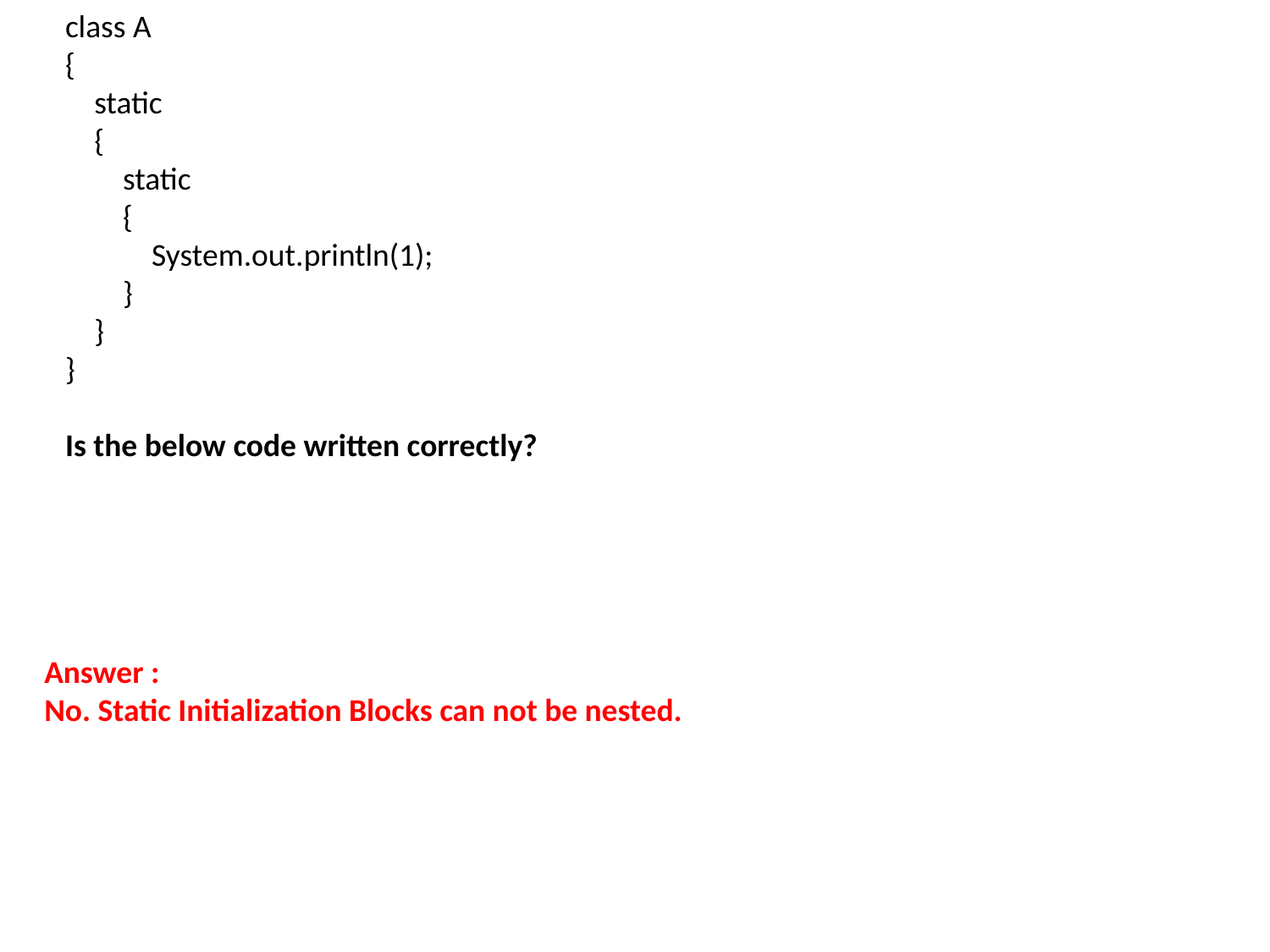

class A
{
    static
    {
        static
        {
            System.out.println(1);
        }
    }
}

Is the below code written correctly?
Answer :
No. Static Initialization Blocks can not be nested.